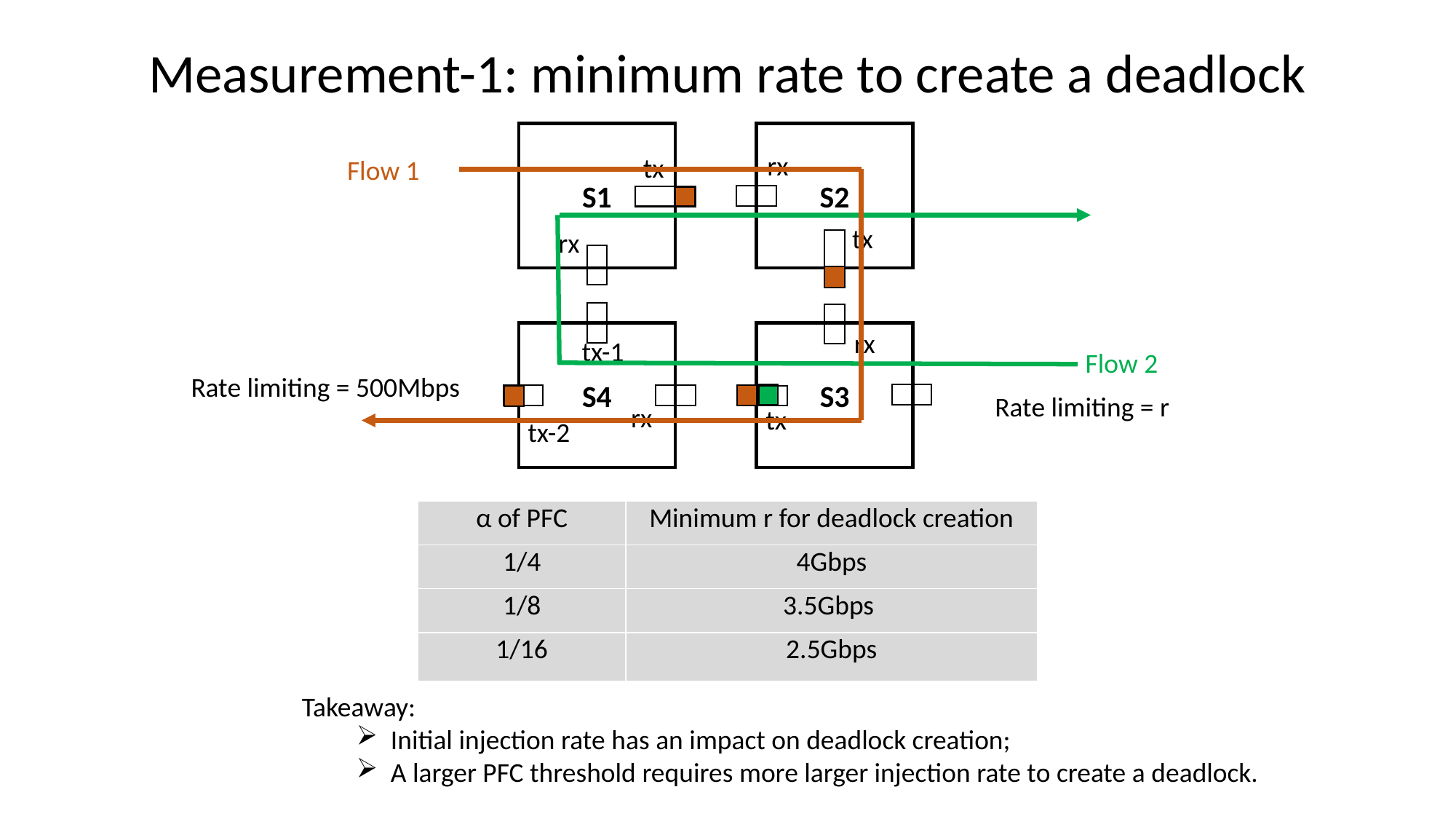

Measurement-1: minimum rate to create a deadlock
S1
S2
rx
tx
Flow 1

tx
rx

rx
S4
S3
tx-1
Flow 2
Rate limiting = 500Mbps

Rate limiting = r

rx
tx
tx-2
| α of PFC | Minimum r for deadlock creation |
| --- | --- |
| 1/4 | 4Gbps |
| 1/8 | 3.5Gbps |
| 1/16 | 2.5Gbps |
Takeaway:
Initial injection rate has an impact on deadlock creation;
A larger PFC threshold requires more larger injection rate to create a deadlock.